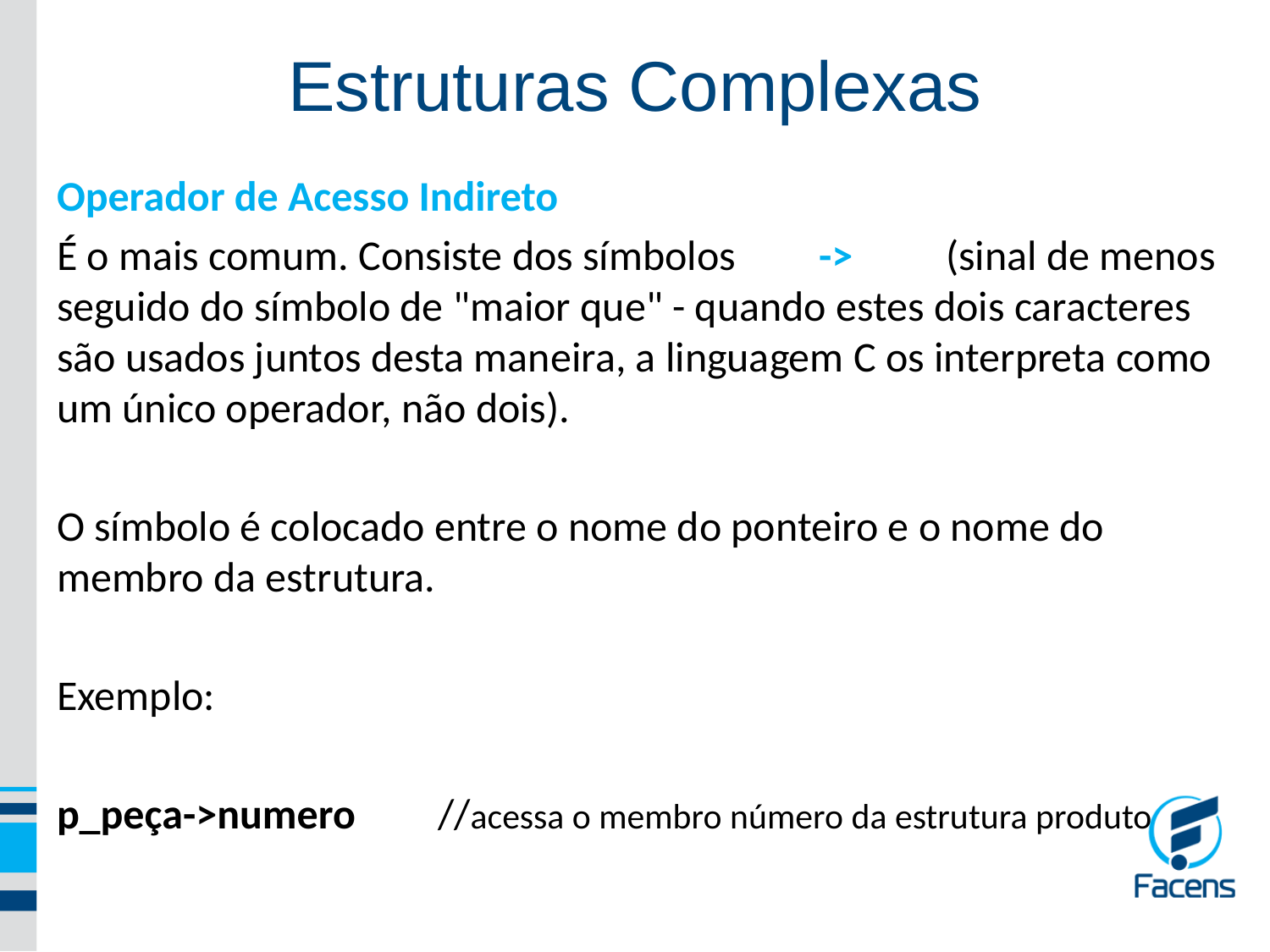

Estruturas Complexas
Operador de Acesso Indireto
É o mais comum. Consiste dos símbolos 	->	(sinal de menos seguido do símbolo de "maior que" - quando estes dois caracteres são usados juntos desta maneira, a linguagem C os interpreta como um único operador, não dois).

O símbolo é colocado entre o nome do ponteiro e o nome do membro da estrutura.

Exemplo:

p_peça->numero	//acessa o membro número da estrutura produto